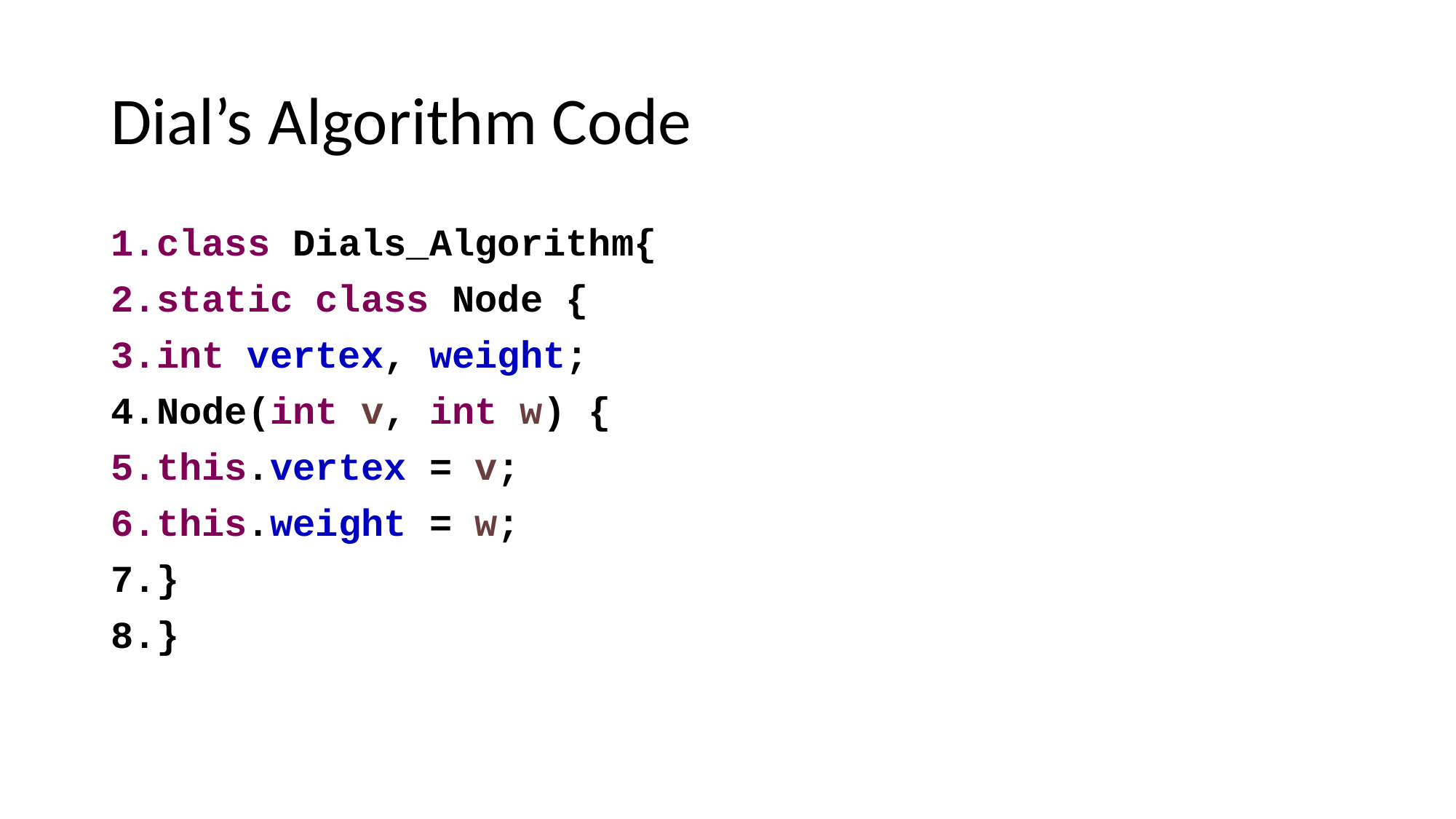

# Dial’s Algorithm Code
class Dials_Algorithm{
static class Node {
int vertex, weight;
Node(int v, int w) {
this.vertex = v;
this.weight = w;
}
}